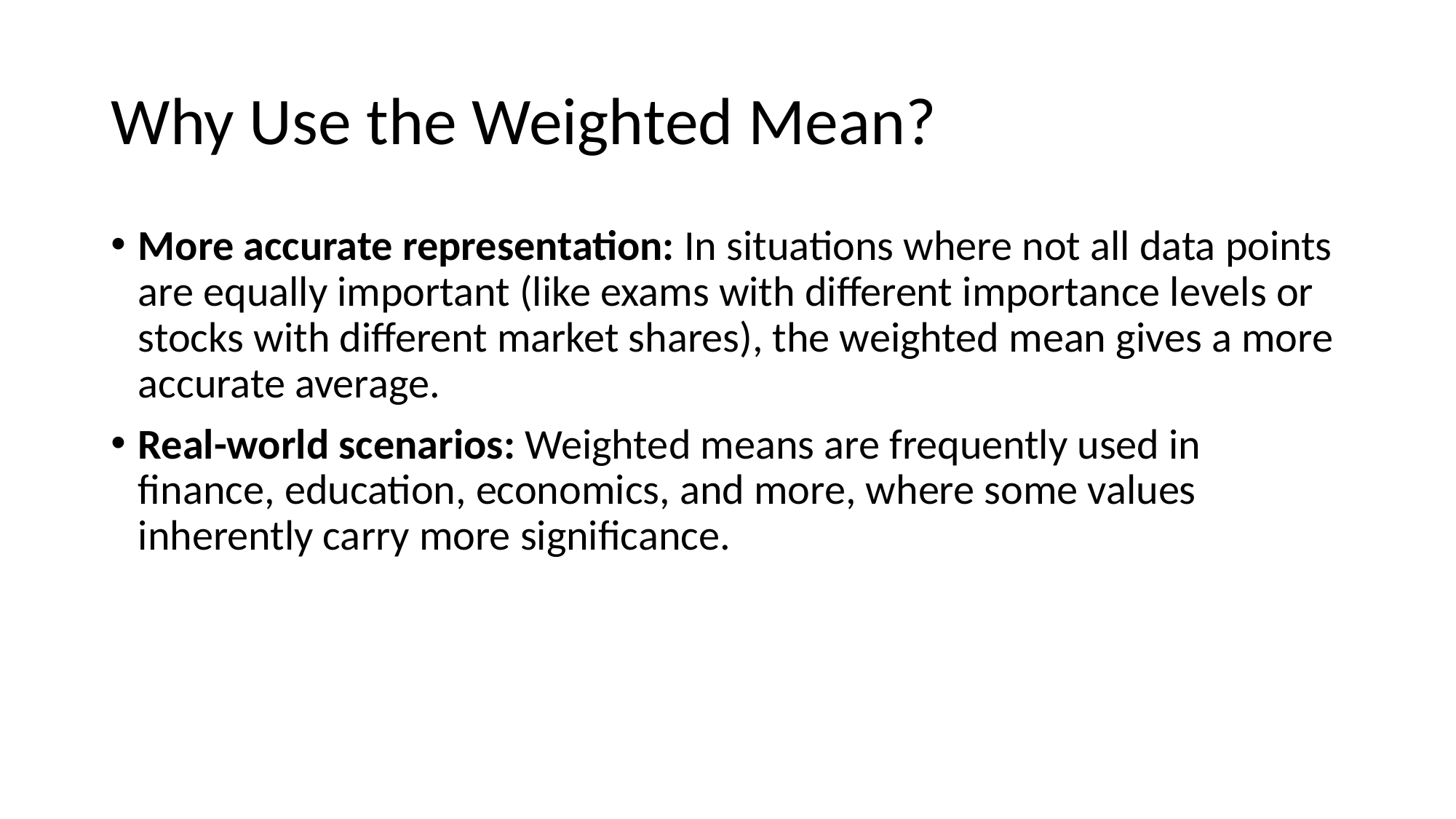

# Why Use the Weighted Mean?
More accurate representation: In situations where not all data points are equally important (like exams with different importance levels or stocks with different market shares), the weighted mean gives a more accurate average.
Real-world scenarios: Weighted means are frequently used in finance, education, economics, and more, where some values inherently carry more significance.